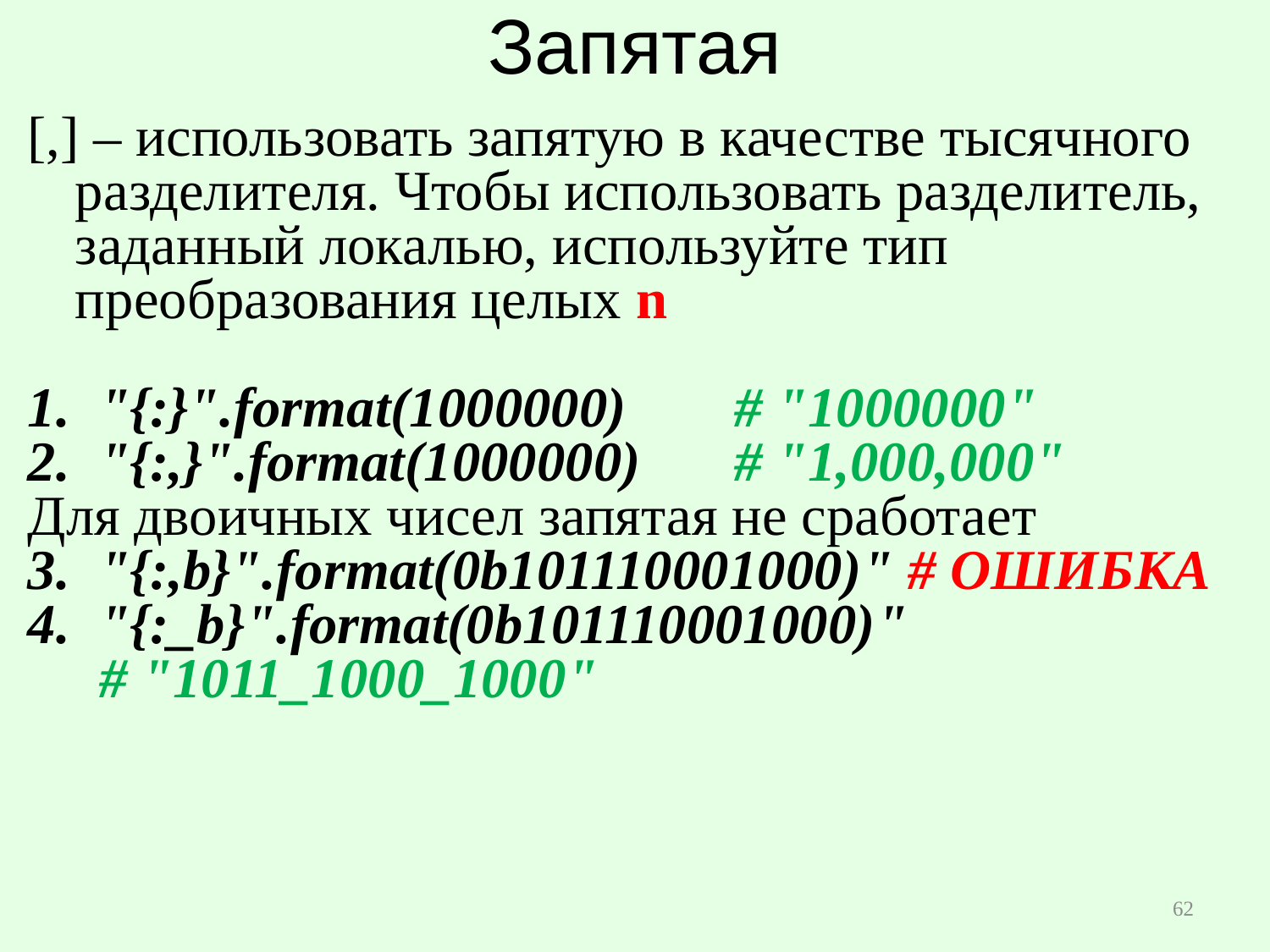

# Запятая
[,] – использовать запятую в качестве тысячного разделителя. Чтобы использовать разделитель, заданный локалью, используйте тип преобразования целых n

"{:}".format(1000000) 	# "1000000"
"{:,}".format(1000000) 	# "1,000,000"
Для двоичных чисел запятая не сработает
"{:,b}".format(0b101110001000)" # ОШИБКА
"{:_b}".format(0b101110001000)"
# "1011_1000_1000"

62